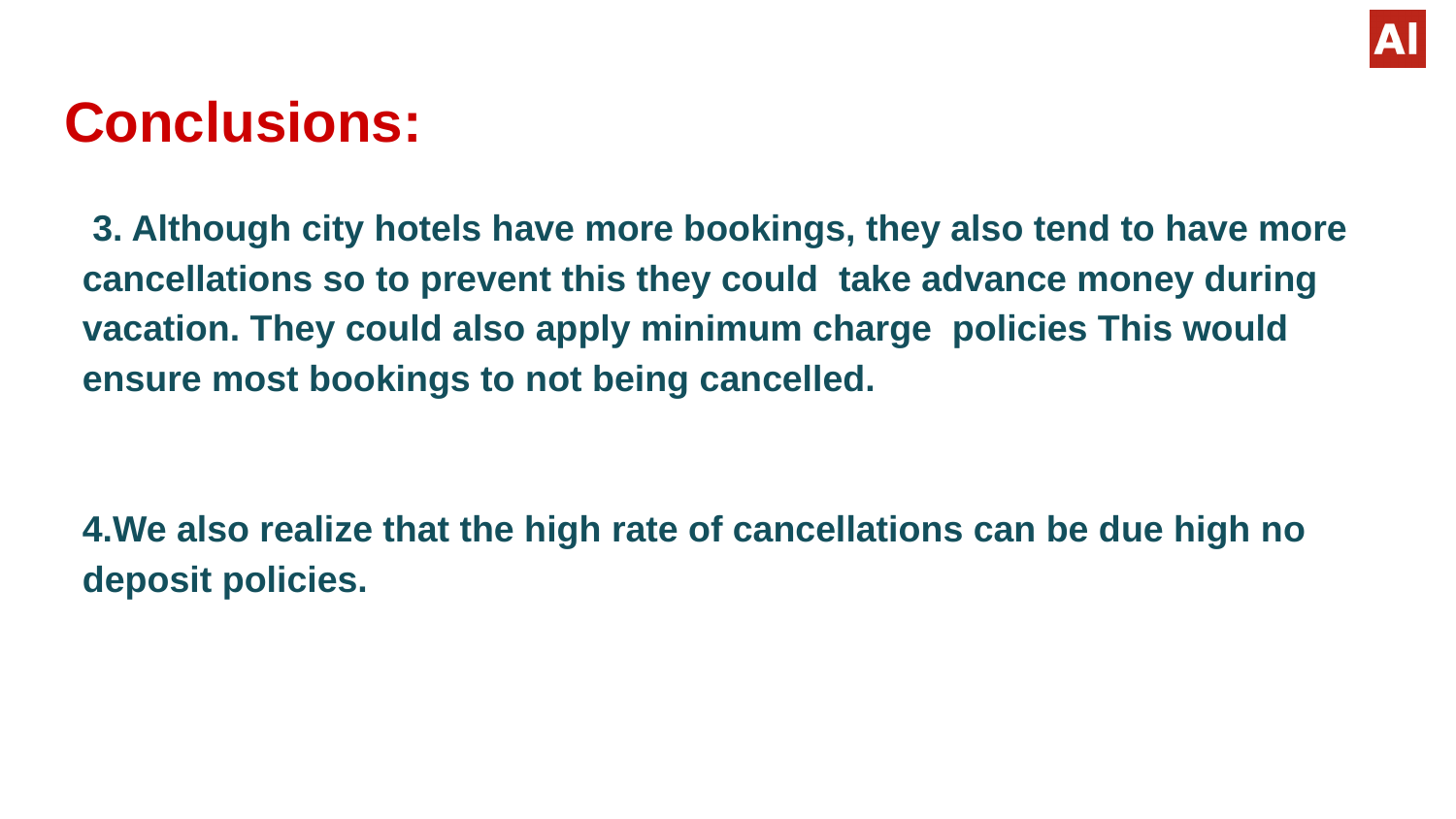

# Conclusions:
 3. Although city hotels have more bookings, they also tend to have more cancellations so to prevent this they could  take advance money during vacation. They could also apply minimum charge  policies This would ensure most bookings to not being cancelled.

4.We also realize that the high rate of cancellations can be due high no deposit policies.